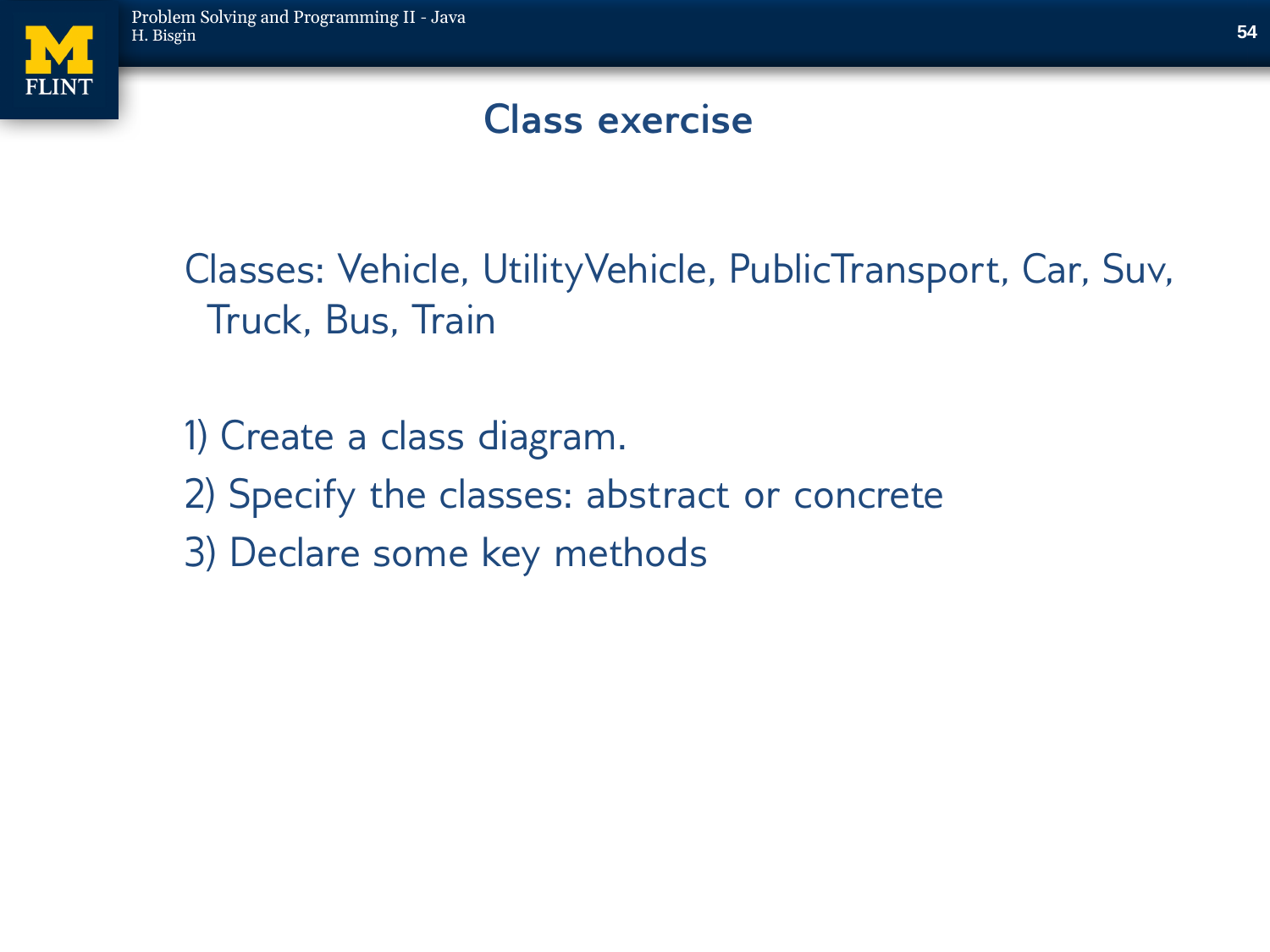

54
# Class exercise
Classes: Vehicle, UtilityVehicle, PublicTransport, Car, Suv, Truck, Bus, Train

1) Create a class diagram.
2) Specify the classes: abstract or concrete
3) Declare some key methods